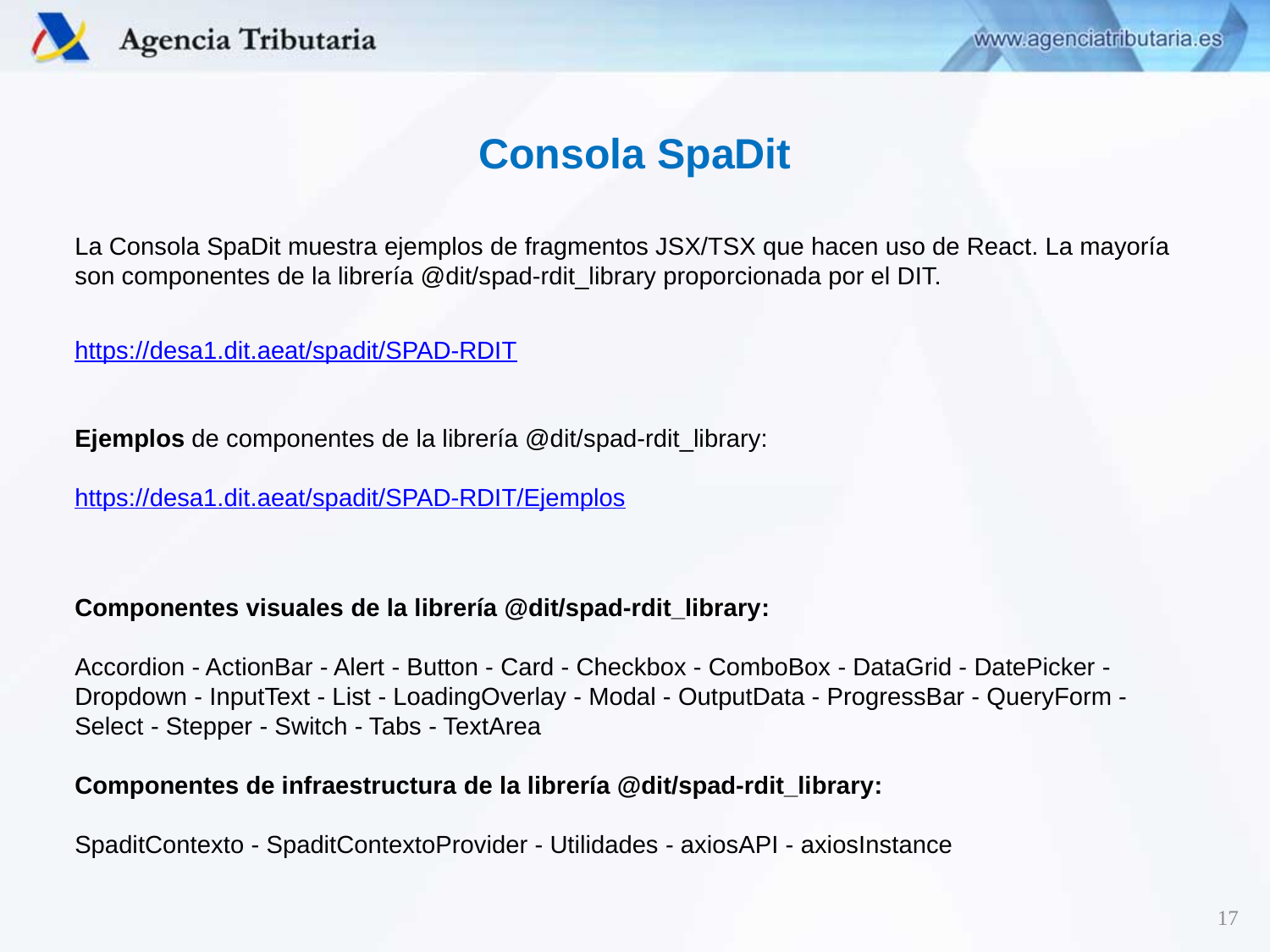

Consola SpaDit
La Consola SpaDit muestra ejemplos de fragmentos JSX/TSX que hacen uso de React. La mayoría son componentes de la librería @dit/spad-rdit_library proporcionada por el DIT.
https://desa1.dit.aeat/spadit/SPAD-RDIT
Ejemplos de componentes de la librería @dit/spad-rdit_library:

https://desa1.dit.aeat/spadit/SPAD-RDIT/Ejemplos
Componentes visuales de la librería @dit/spad-rdit_library:

Accordion - ActionBar - Alert - Button - Card - Checkbox - ComboBox - DataGrid - DatePicker - Dropdown - InputText - List - LoadingOverlay - Modal - OutputData - ProgressBar - QueryForm - Select - Stepper - Switch - Tabs - TextArea

Componentes de infraestructura de la librería @dit/spad-rdit_library:

SpaditContexto - SpaditContextoProvider - Utilidades - axiosAPI - axiosInstance
17